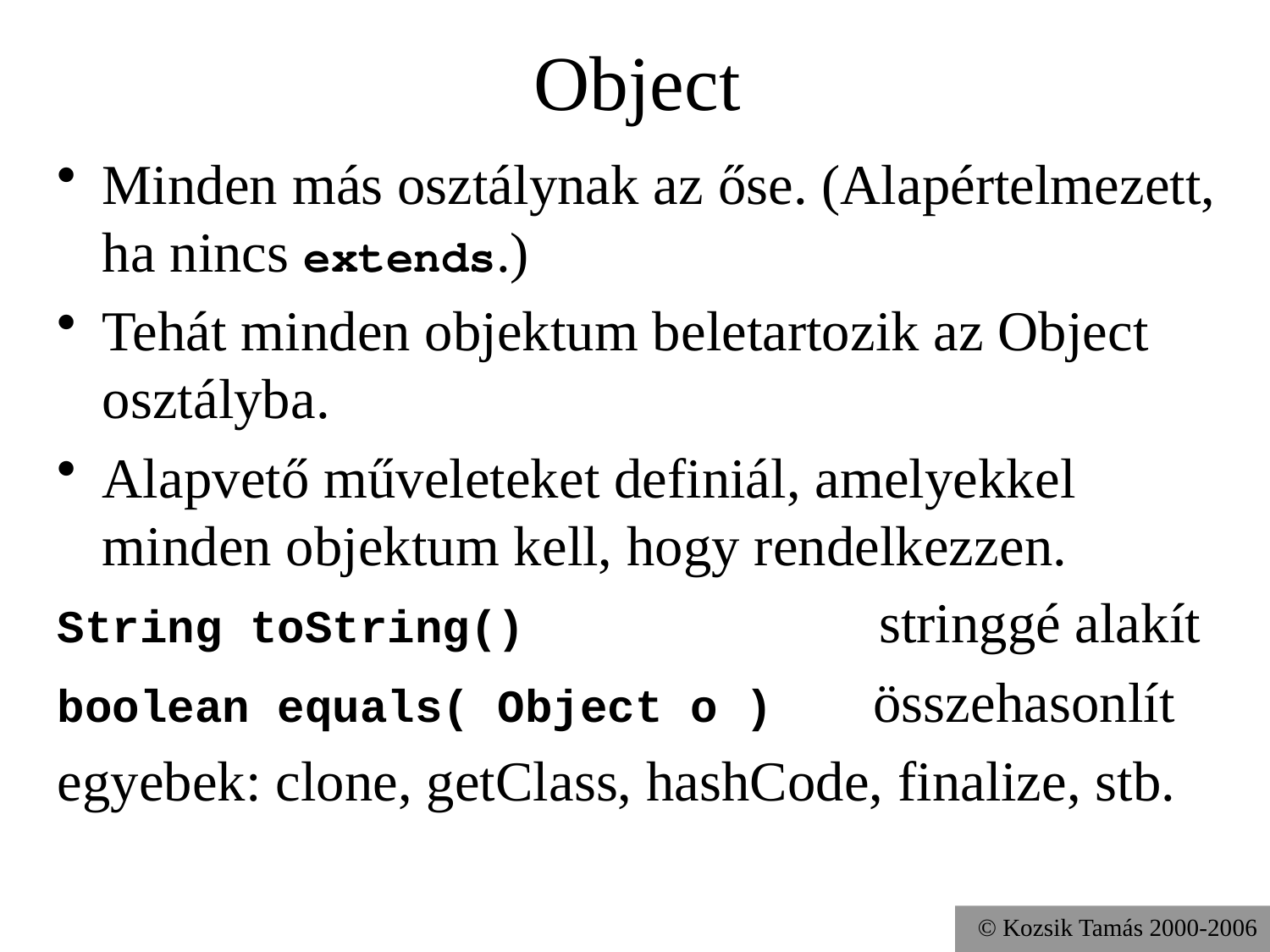

# Object
Minden más osztálynak az őse. (Alapértelmezett, ha nincs extends.)
Tehát minden objektum beletartozik az Object osztályba.
Alapvető műveleteket definiál, amelyekkel minden objektum kell, hogy rendelkezzen.
String toString()                         stringgé alakít
boolean equals( Object o )       összehasonlít
egyebek: clone, getClass, hashCode, finalize, stb.